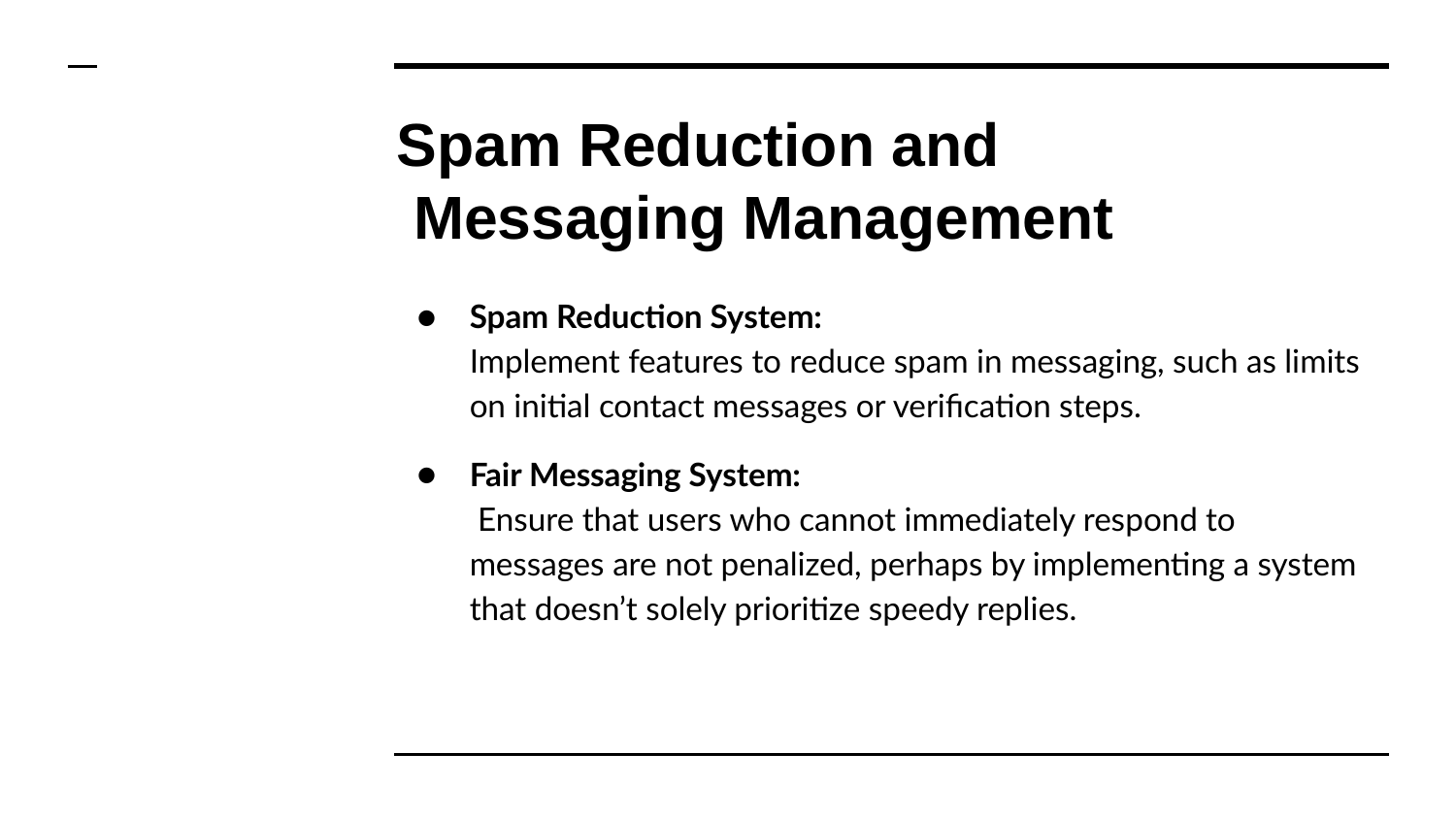

# Spam Reduction and
 Messaging Management

Spam Reduction System:
Implement features to reduce spam in messaging, such as limits on initial contact messages or verification steps.
Fair Messaging System:
 Ensure that users who cannot immediately respond to messages are not penalized, perhaps by implementing a system that doesn’t solely prioritize speedy replies.